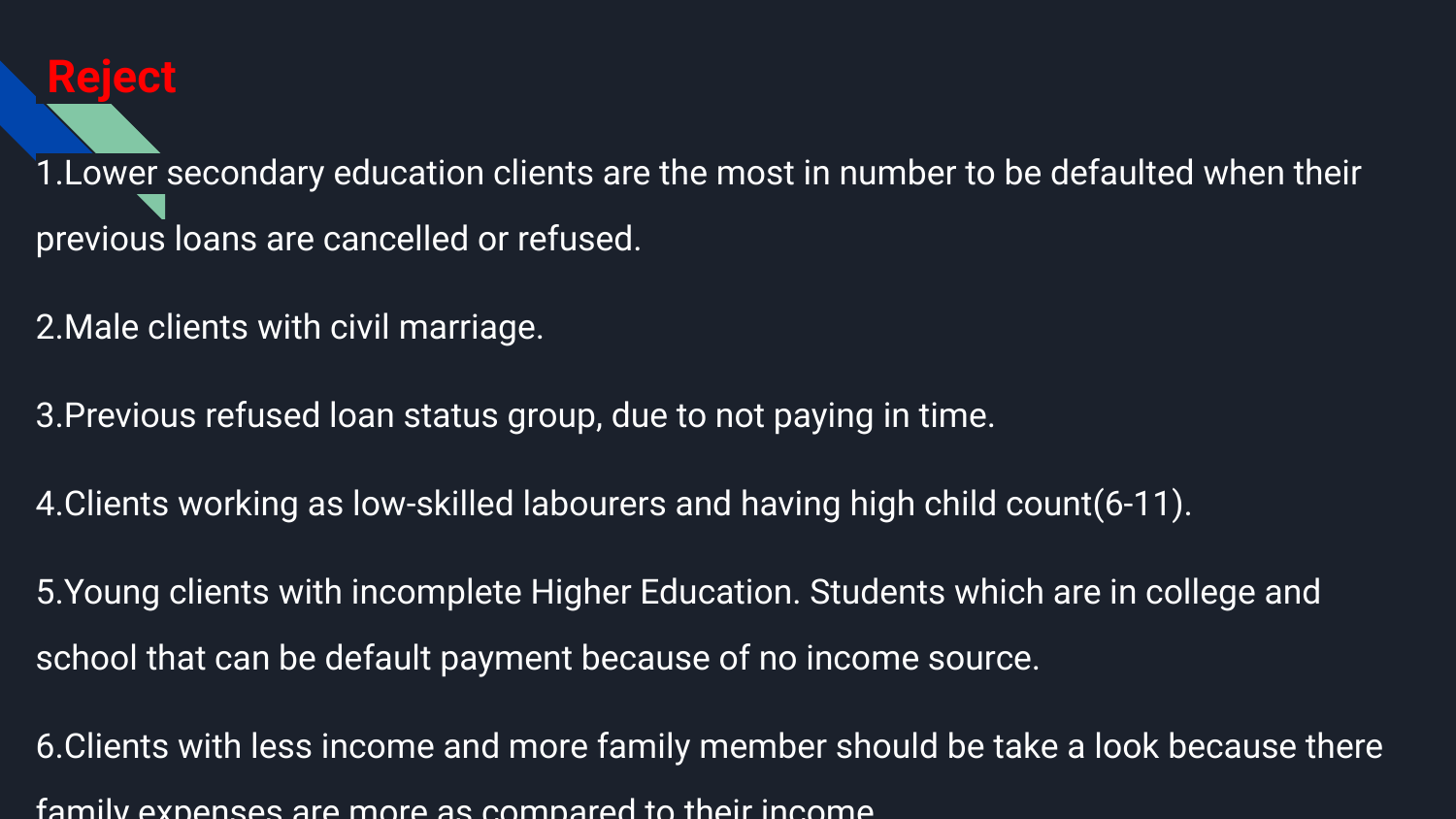

Reject
1.Lower secondary education clients are the most in number to be defaulted when their previous loans are cancelled or refused.
2.Male clients with civil marriage.
3.Previous refused loan status group, due to not paying in time.
4.Clients working as low-skilled labourers and having high child count(6-11).
5.Young clients with incomplete Higher Education. Students which are in college and school that can be default payment because of no income source.
6.Clients with less income and more family member should be take a look because there family expenses are more as compared to their income.